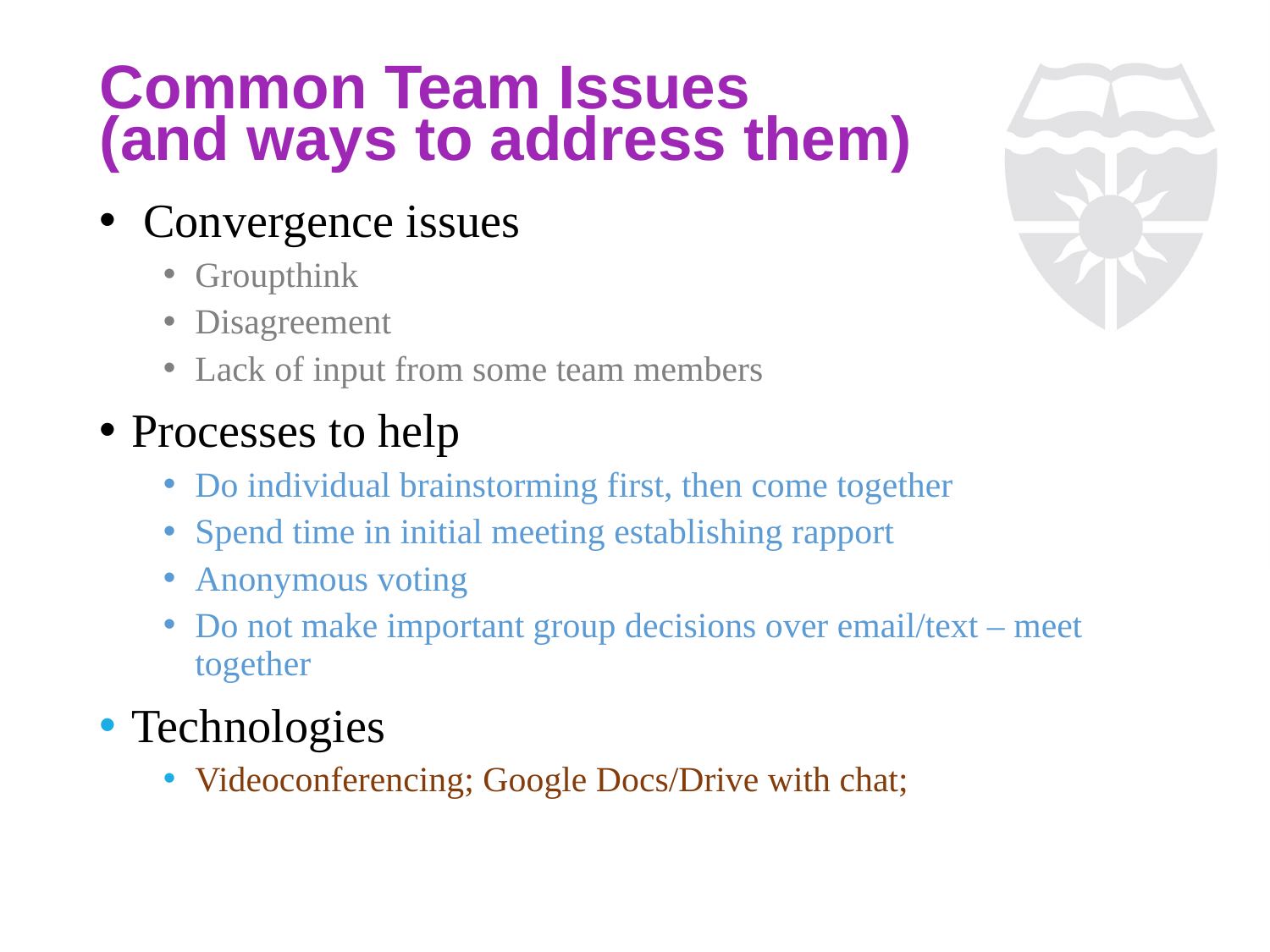

# Common Team Issues (and ways to address them)
 Convergence issues
Groupthink
Disagreement
Lack of input from some team members
Processes to help
Do individual brainstorming first, then come together
Spend time in initial meeting establishing rapport
Anonymous voting
Do not make important group decisions over email/text – meet together
Technologies
Videoconferencing; Google Docs/Drive with chat;